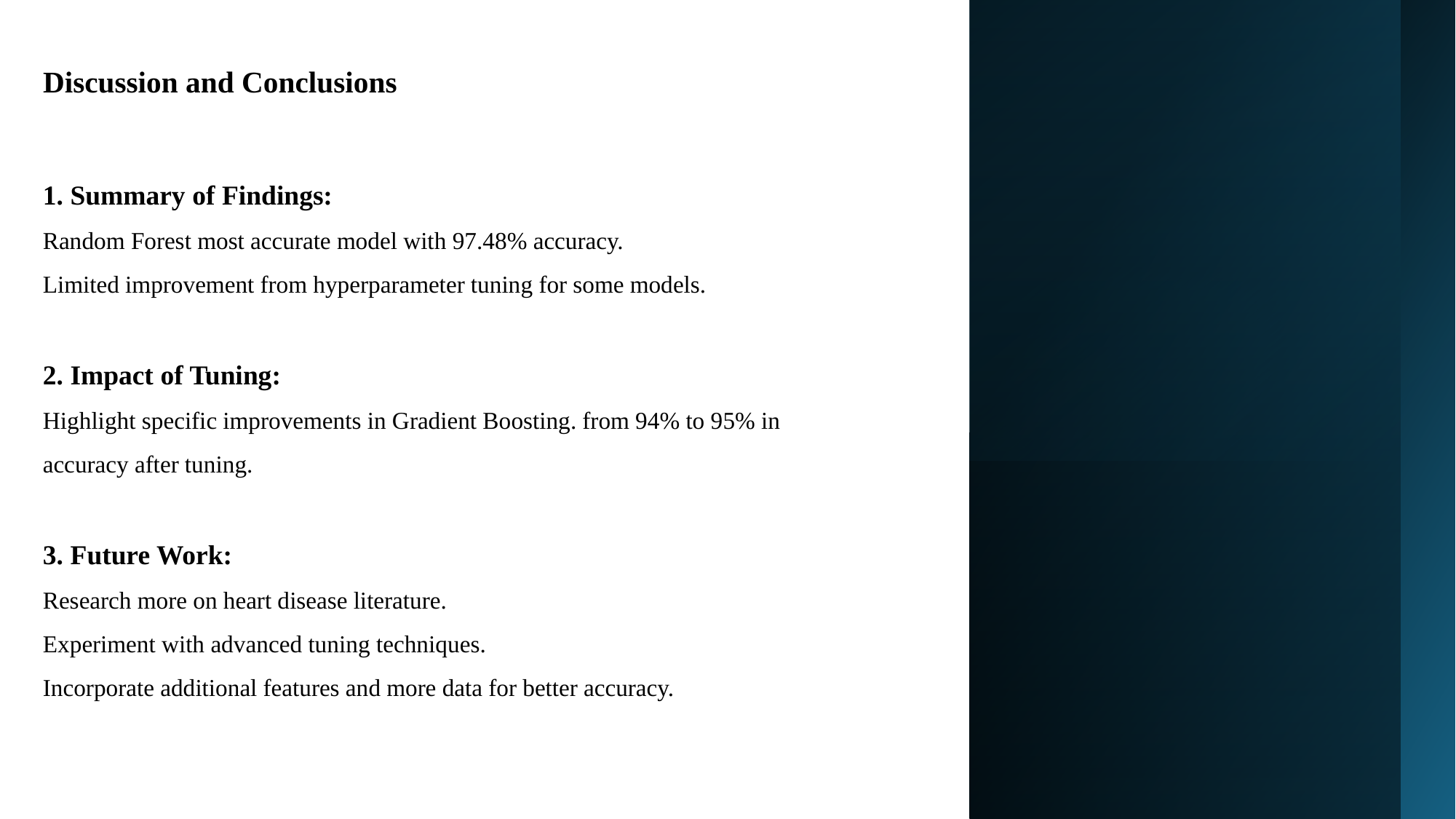

# Discussion and Conclusions
1. Summary of Findings:
Random Forest most accurate model with 97.48% accuracy.
Limited improvement from hyperparameter tuning for some models.

2. Impact of Tuning:
Highlight specific improvements in Gradient Boosting. from 94% to 95% in accuracy after tuning.

3. Future Work:
Research more on heart disease literature.
Experiment with advanced tuning techniques.
Incorporate additional features and more data for better accuracy.